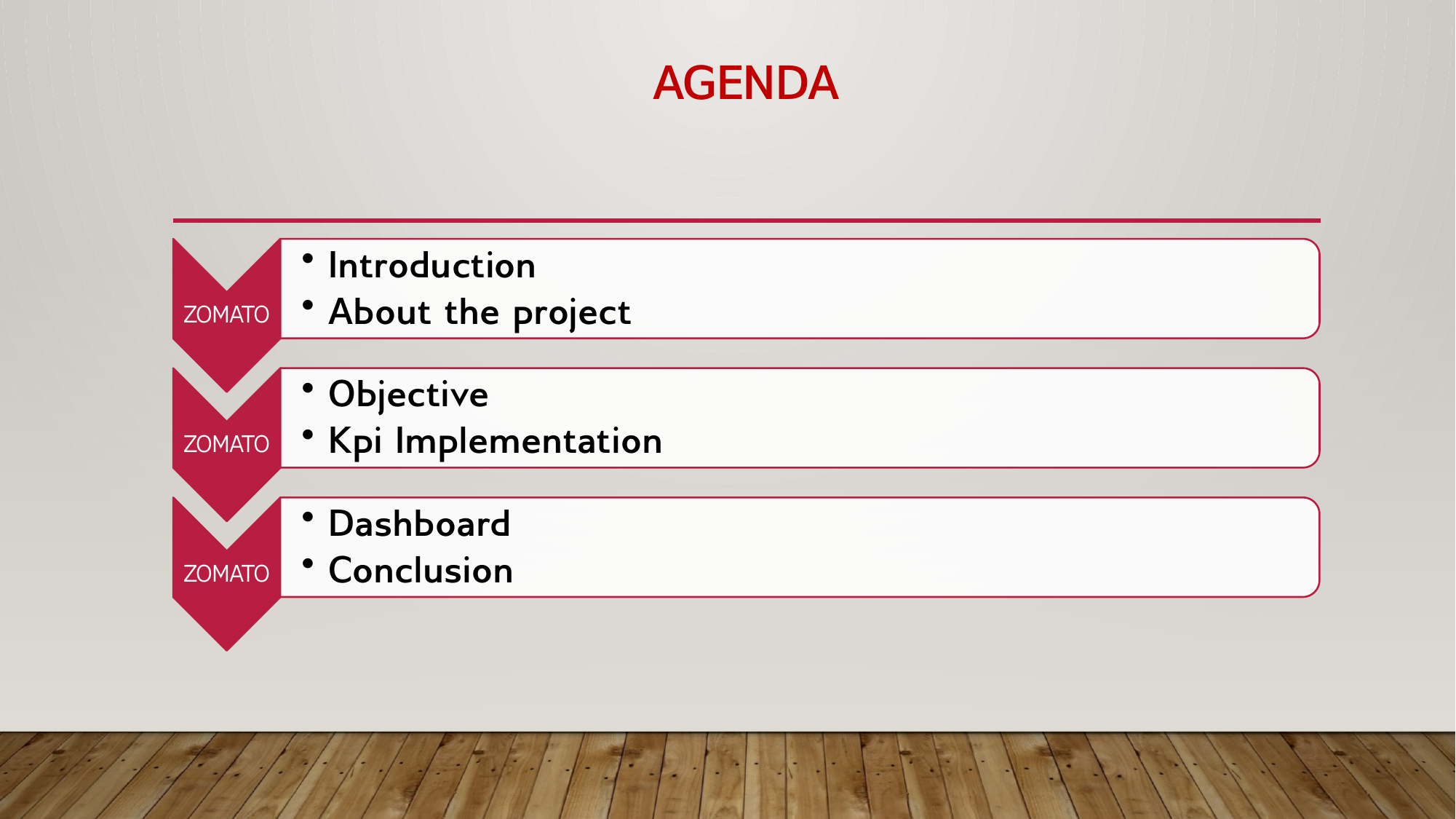

# AGENDA
ZOMATO
Introduction
About the project
ZOMATO
Objective
Kpi Implementation
ZOMATO
Dashboard
Conclusion